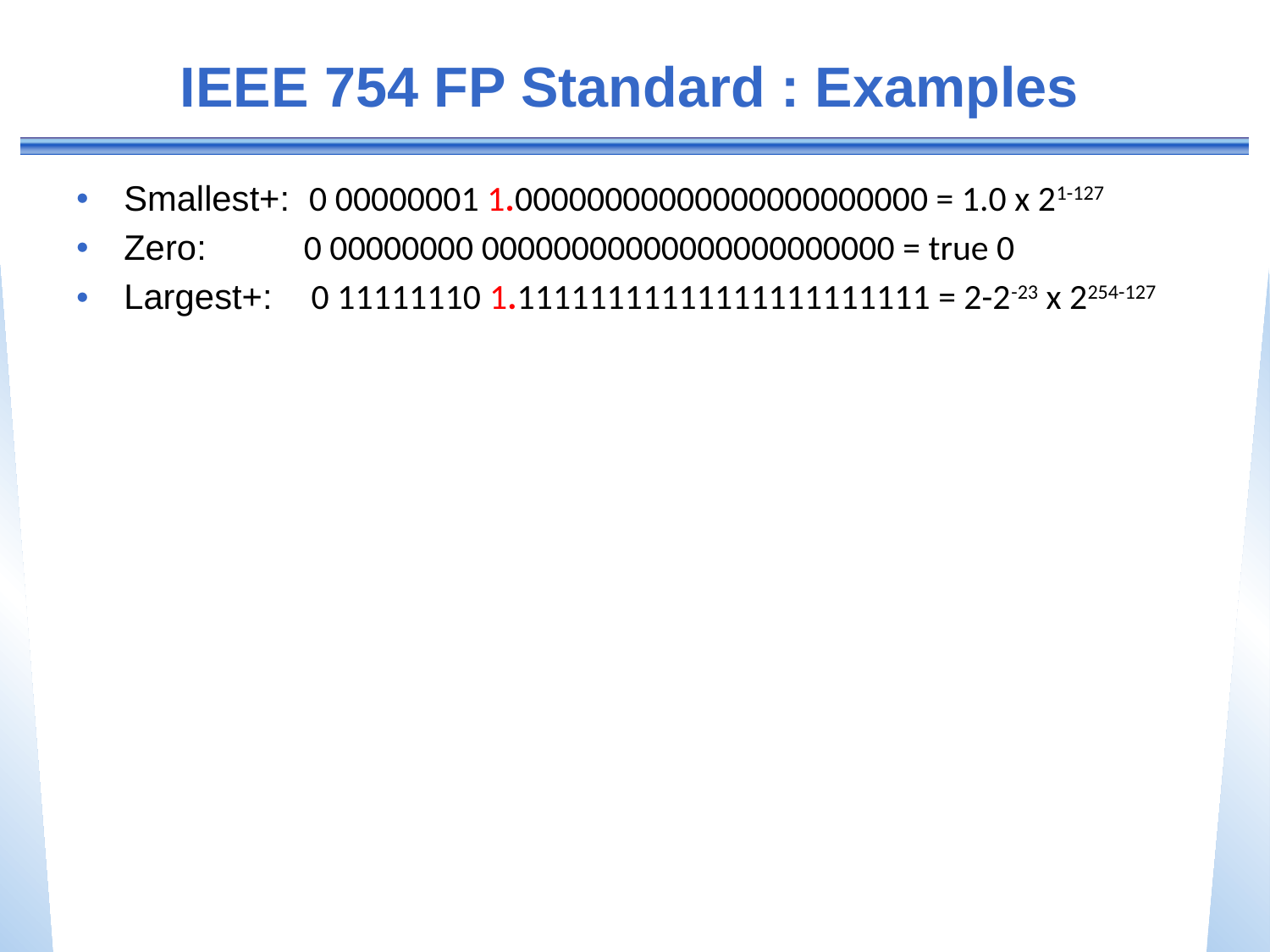

# IEEE 754 FP Standard : Examples
Smallest+:  0 00000001 1.00000000000000000000000 = 1.0 x 21-127
Zero:          0 00000000 00000000000000000000000 = true 0
Largest+:    0 11111110 1.11111111111111111111111 = 2-2-23 x 2254-127